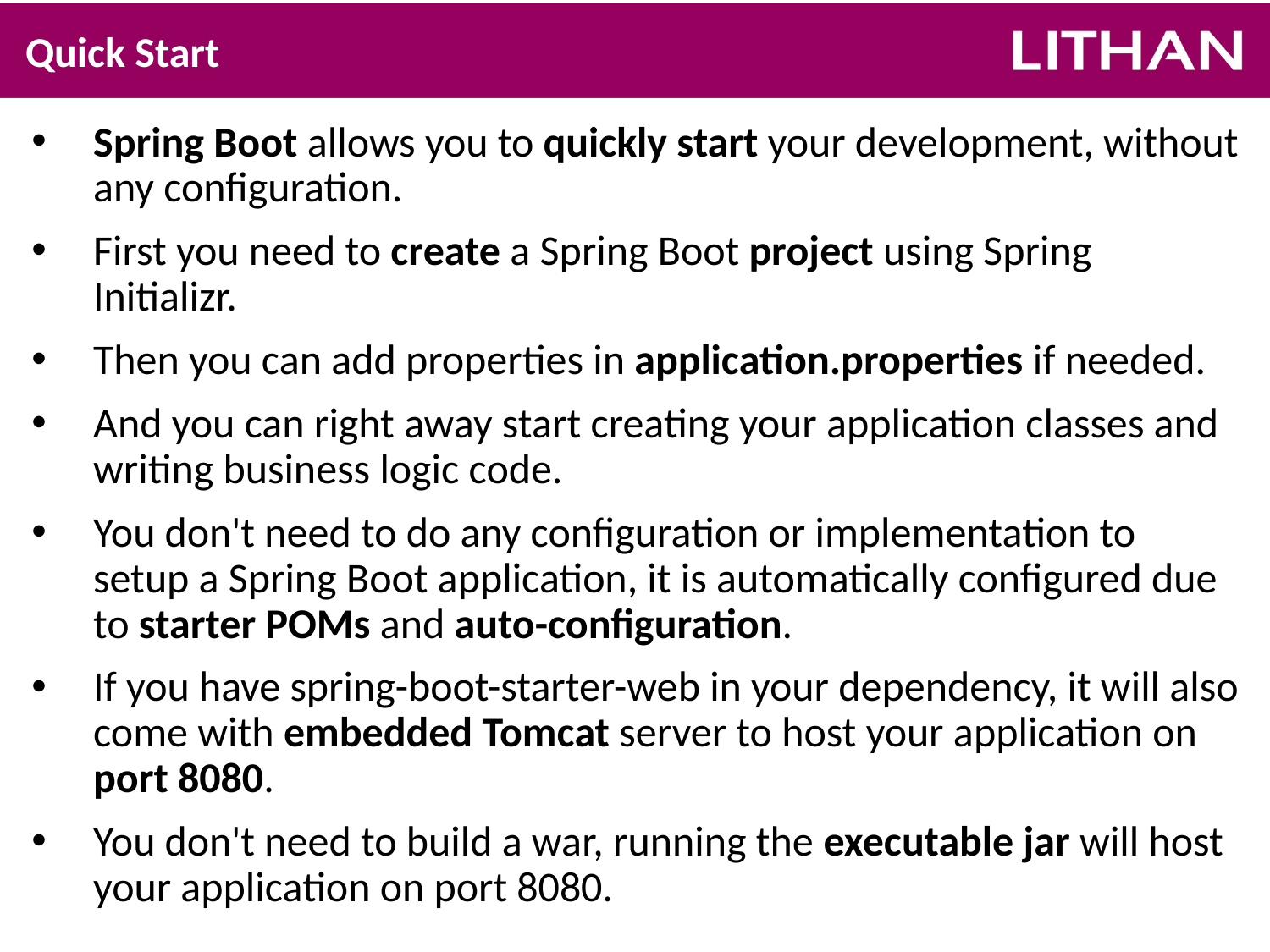

# Quick Start
Spring Boot allows you to quickly start your development, without any configuration.
First you need to create a Spring Boot project using Spring Initializr.
Then you can add properties in application.properties if needed.
And you can right away start creating your application classes and writing business logic code.
You don't need to do any configuration or implementation to setup a Spring Boot application, it is automatically configured due to starter POMs and auto-configuration.
If you have spring-boot-starter-web in your dependency, it will also come with embedded Tomcat server to host your application on port 8080.
You don't need to build a war, running the executable jar will host your application on port 8080.